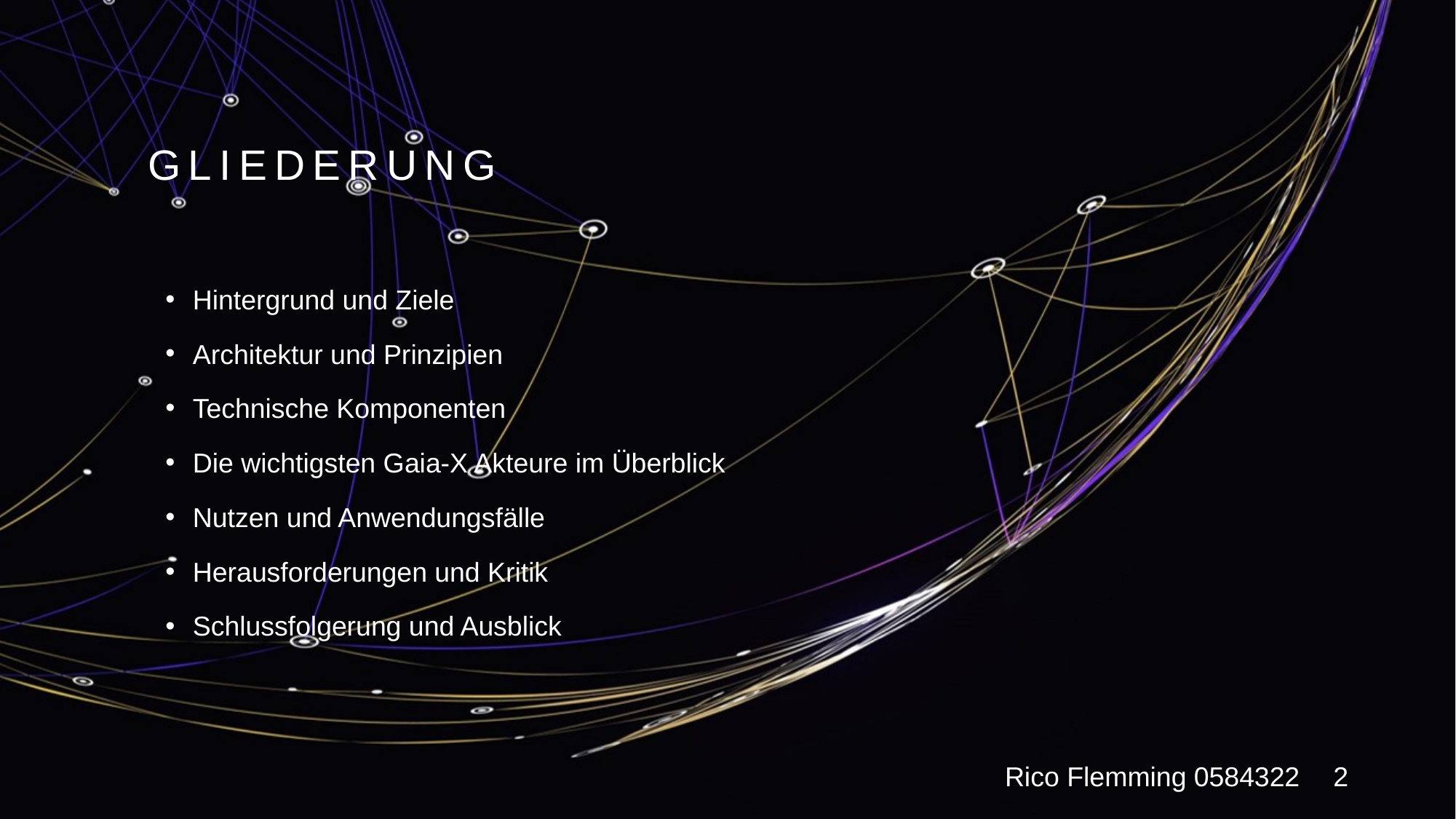

# Gliederung
Hintergrund und Ziele
Architektur und Prinzipien
Technische Komponenten
Die wichtigsten Gaia-X Akteure im Überblick
Nutzen und Anwendungsfälle
Herausforderungen und Kritik
Schlussfolgerung und Ausblick
Rico Flemming 0584322
2